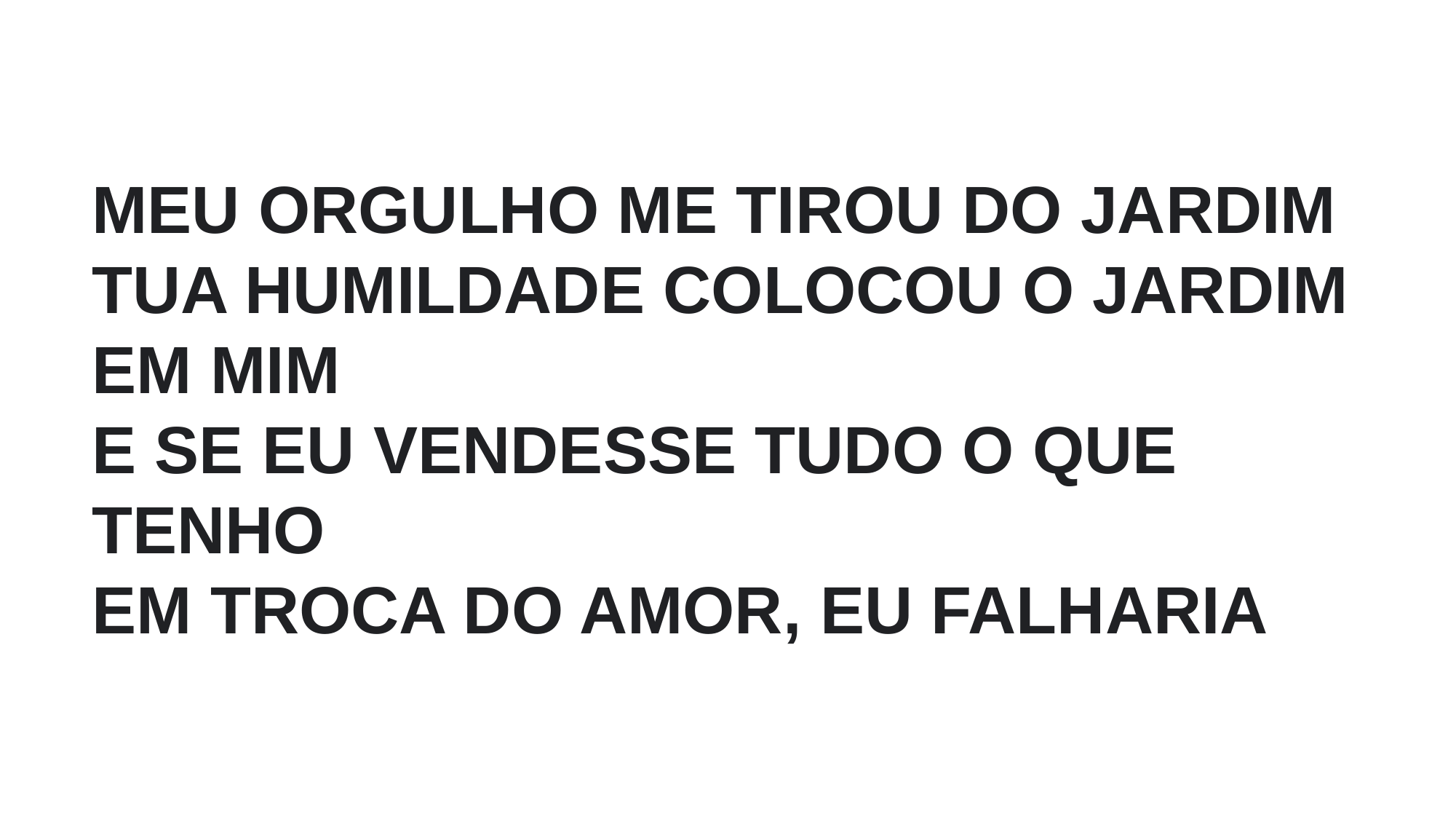

MEU ORGULHO ME TIROU DO JARDIM
TUA HUMILDADE COLOCOU O JARDIM EM MIM
E SE EU VENDESSE TUDO O QUE TENHO
EM TROCA DO AMOR, EU FALHARIA